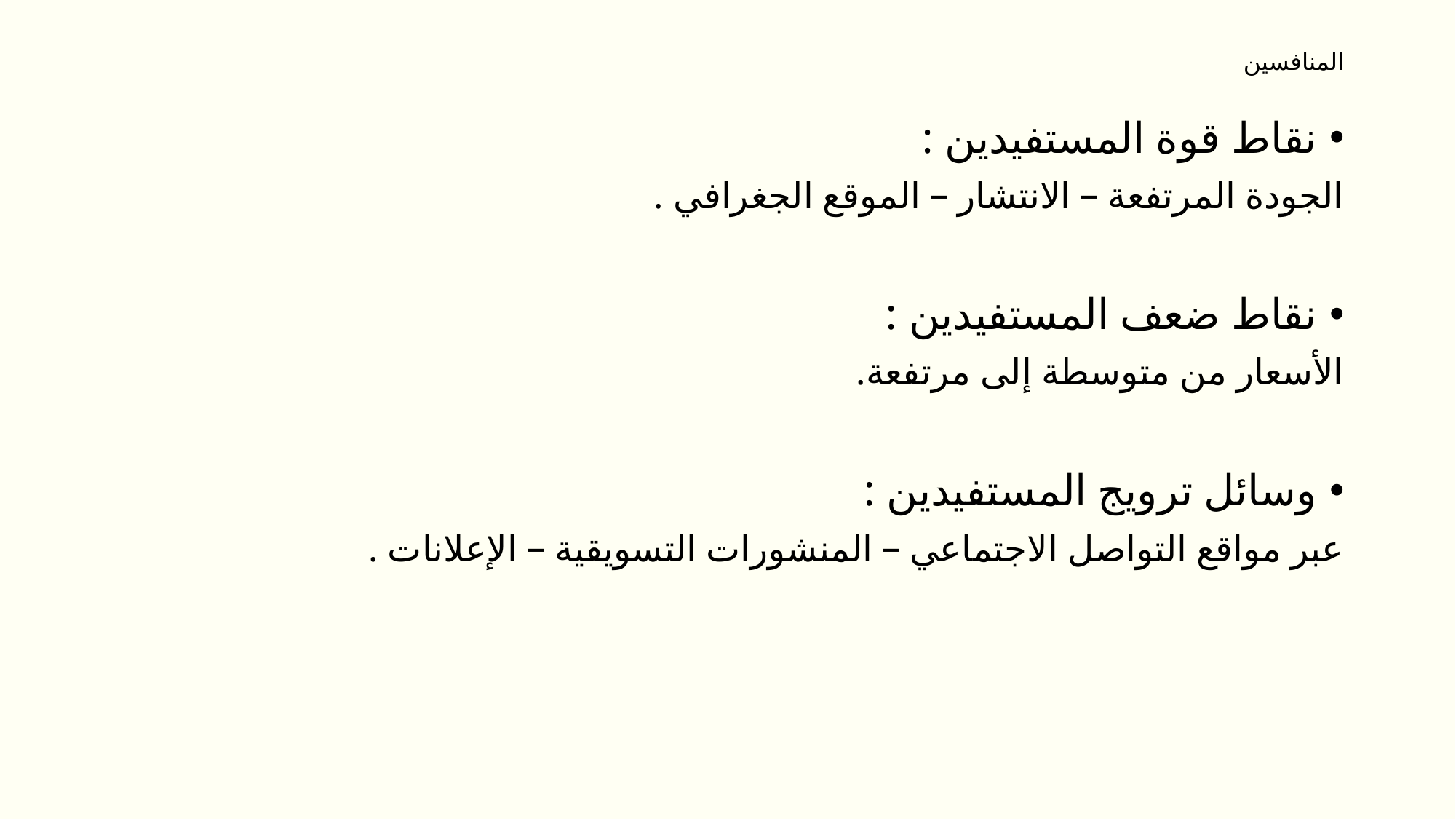

# المنافسين
نقاط قوة المستفيدين :
الجودة المرتفعة – الانتشار – الموقع الجغرافي .

نقاط ضعف المستفيدين :
الأسعار من متوسطة إلى مرتفعة.

وسائل ترويج المستفيدين :
عبر مواقع التواصل الاجتماعي – المنشورات التسويقية – الإعلانات .